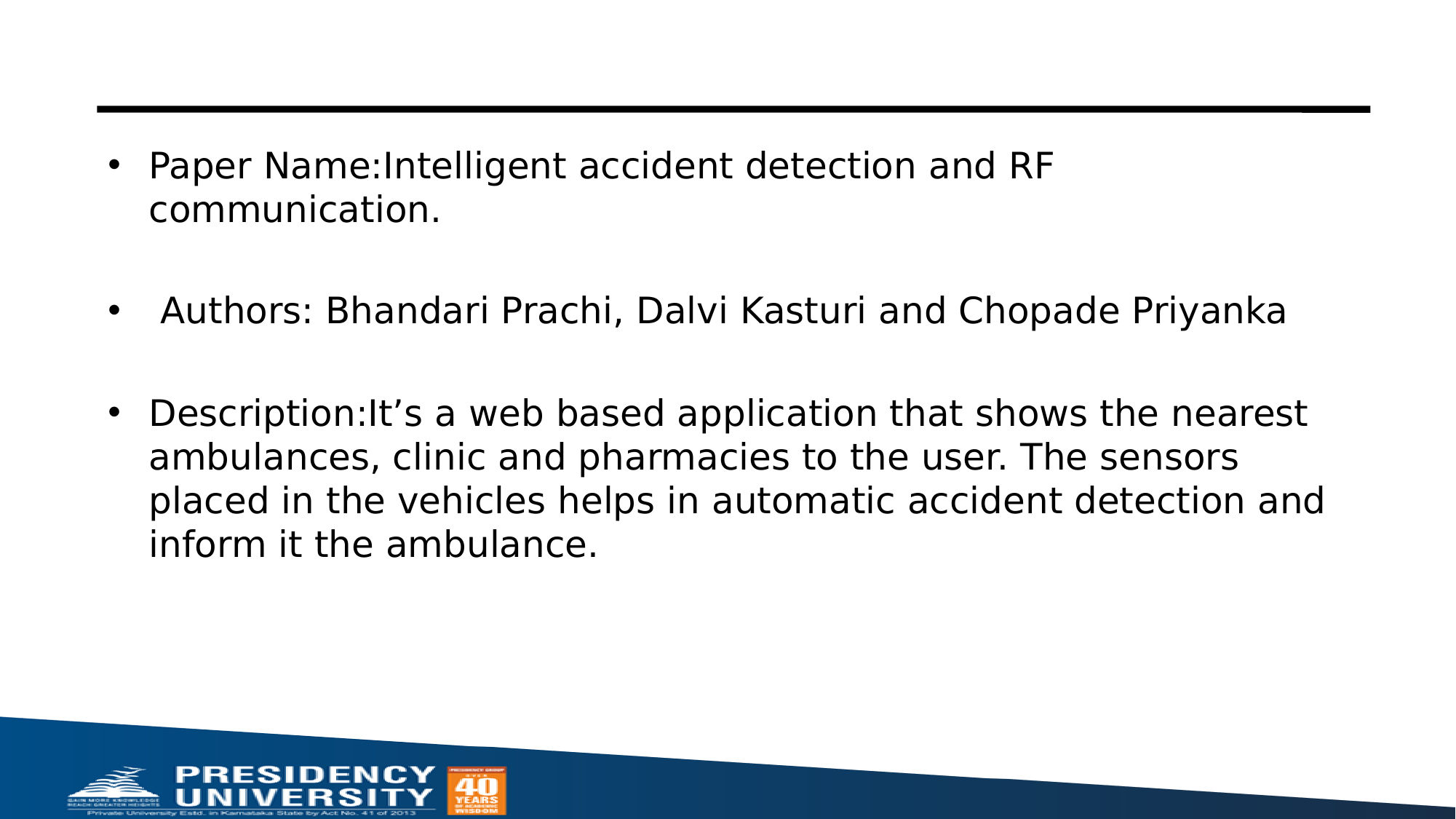

#
Paper Name:Intelligent accident detection and RF communication.

 Authors: Bhandari Prachi, Dalvi Kasturi and Chopade Priyanka

Description:It’s a web based application that shows the nearest ambulances, clinic and pharmacies to the user. The sensors placed in the vehicles helps in automatic accident detection and inform it the ambulance.